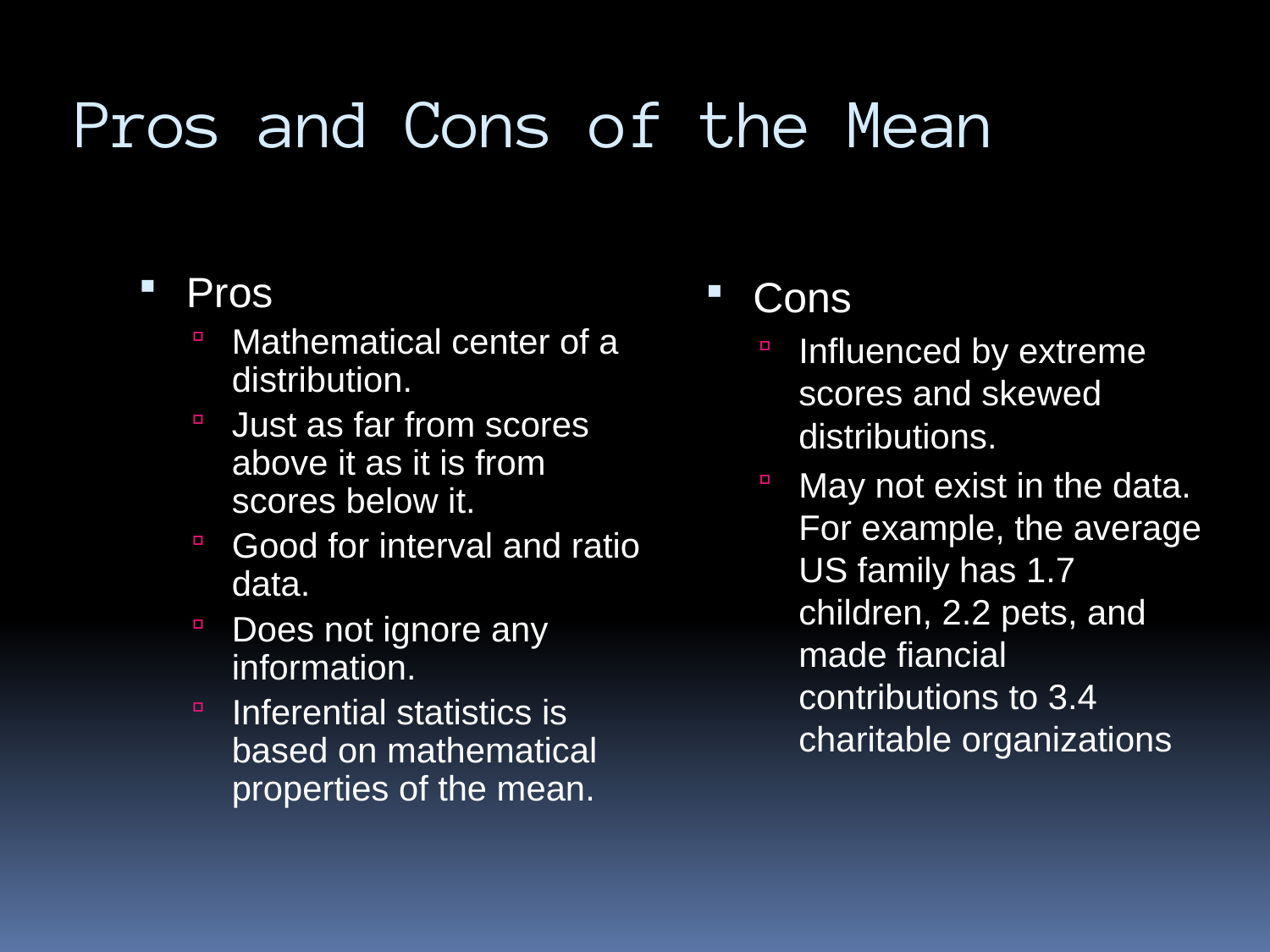

# Pros and Cons of the Mean
Pros
Mathematical center of a distribution.
Just as far from scores above it as it is from scores below it.
Good for interval and ratio data.
Does not ignore any information.
Inferential statistics is based on mathematical properties of the mean.
Cons
Influenced by extreme scores and skewed distributions.
May not exist in the data. For example, the average US family has 1.7 children, 2.2 pets, and made fiancial contributions to 3.4 charitable organizations